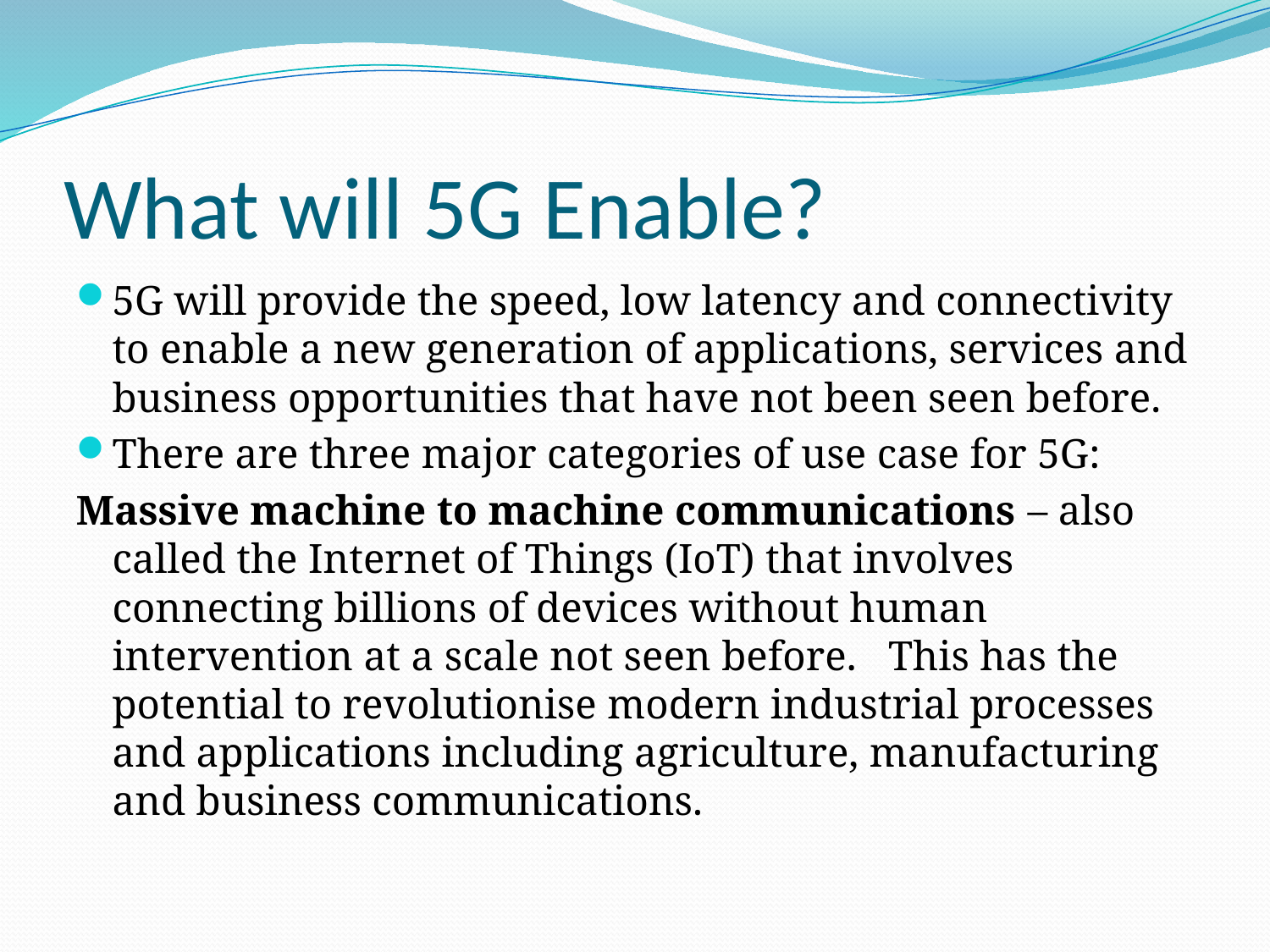

# What will 5G Enable?
5G will provide the speed, low latency and connectivity to enable a new generation of applications, services and business opportunities that have not been seen before.
There are three major categories of use case for 5G:
Massive machine to machine communications – also called the Internet of Things (IoT) that involves connecting billions of devices without human intervention at a scale not seen before.   This has the potential to revolutionise modern industrial processes and applications including agriculture, manufacturing and business communications.